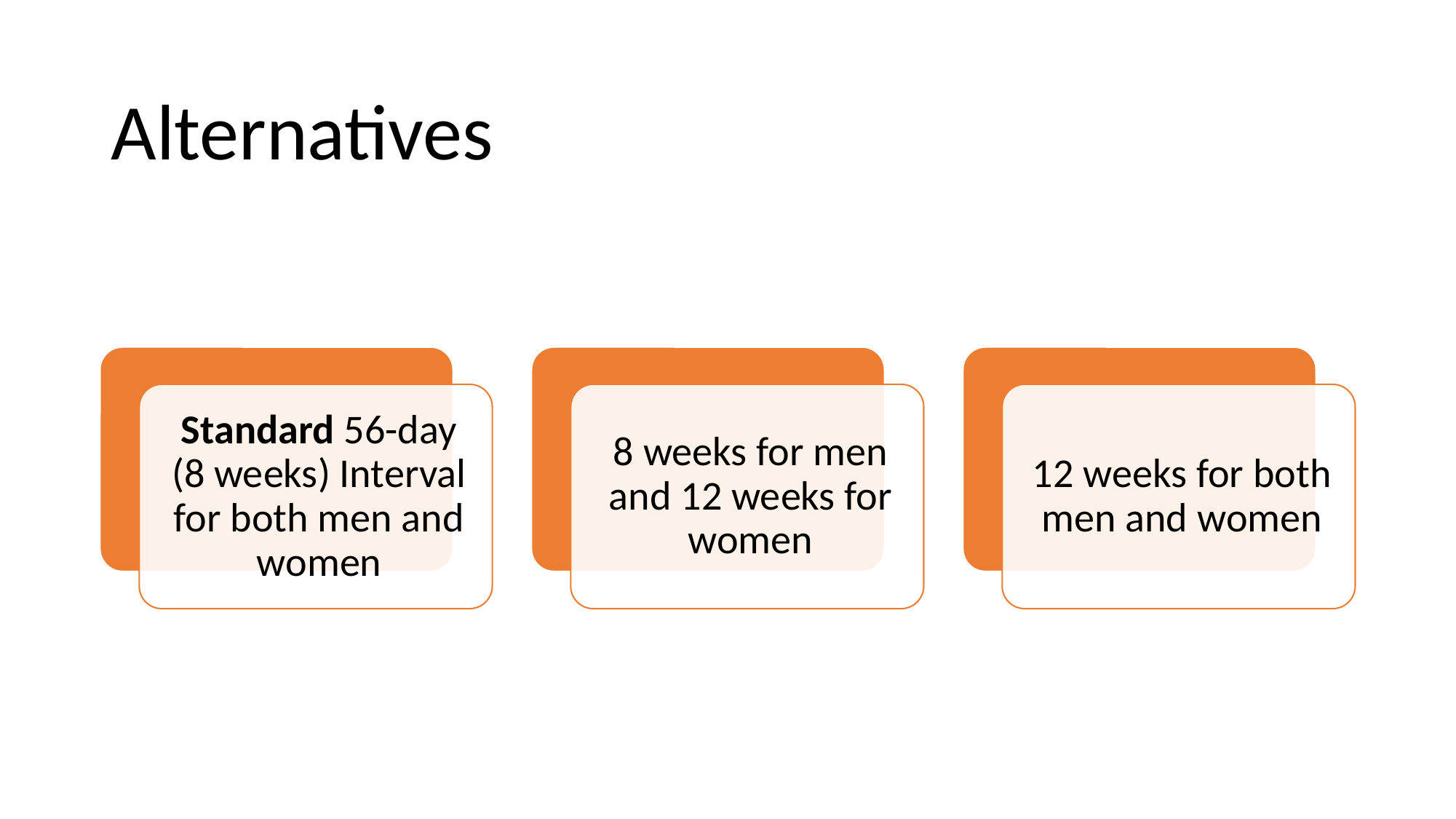

# Alternatives
Standard 56-day (8 weeks) Interval for both men and women
8 weeks for men and 12 weeks for women
12 weeks for both men and women